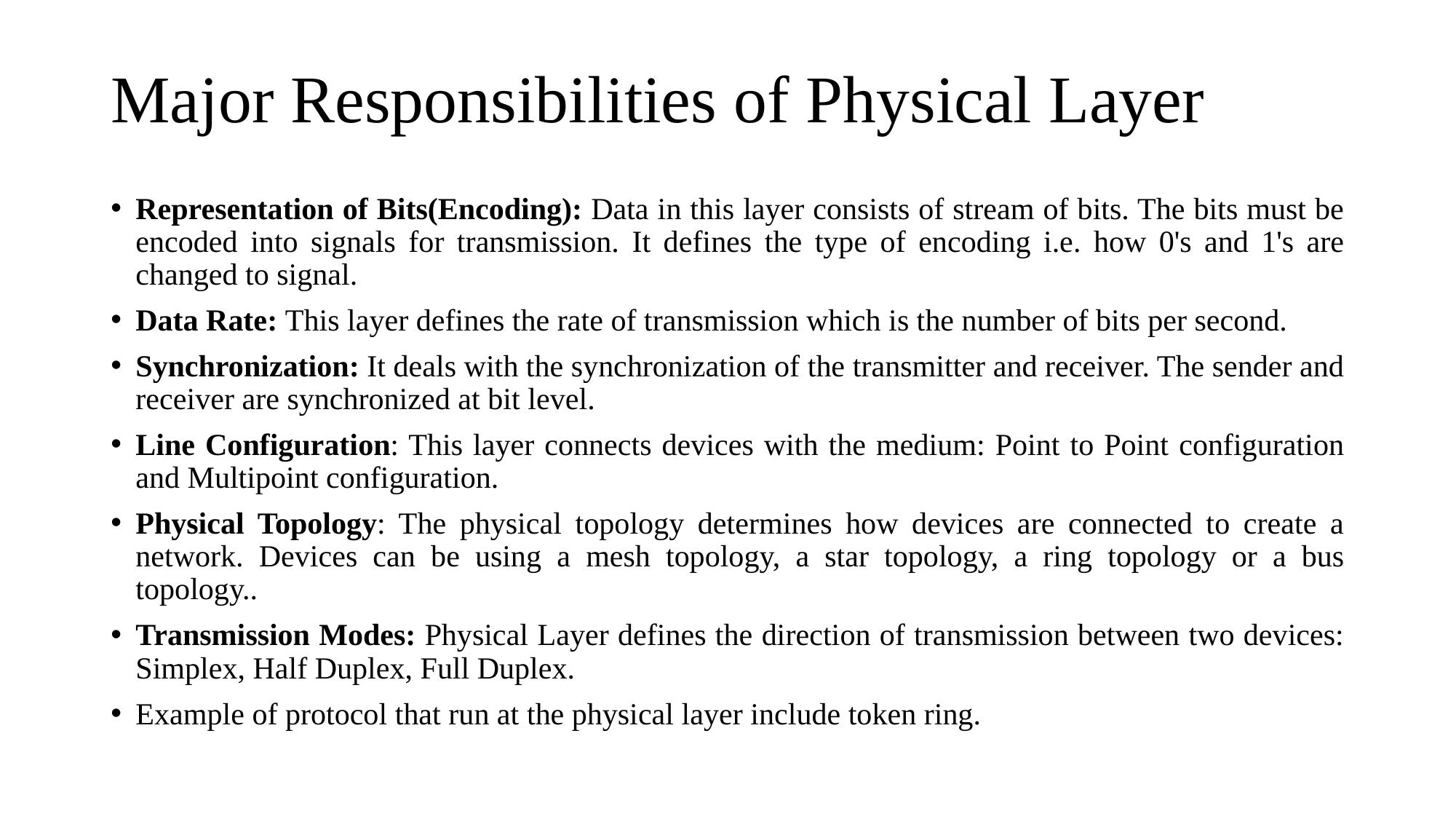

# Major Responsibilities of Physical Layer
Representation of Bits(Encoding): Data in this layer consists of stream of bits. The bits must be encoded into signals for transmission. It defines the type of encoding i.e. how 0's and 1's are changed to signal.
Data Rate: This layer defines the rate of transmission which is the number of bits per second.
Synchronization: It deals with the synchronization of the transmitter and receiver. The sender and receiver are synchronized at bit level.
Line Configuration: This layer connects devices with the medium: Point to Point configuration and Multipoint configuration.
Physical Topology: The physical topology determines how devices are connected to create a network. Devices can be using a mesh topology, a star topology, a ring topology or a bus topology..
Transmission Modes: Physical Layer defines the direction of transmission between two devices: Simplex, Half Duplex, Full Duplex.
Example of protocol that run at the physical layer include token ring.